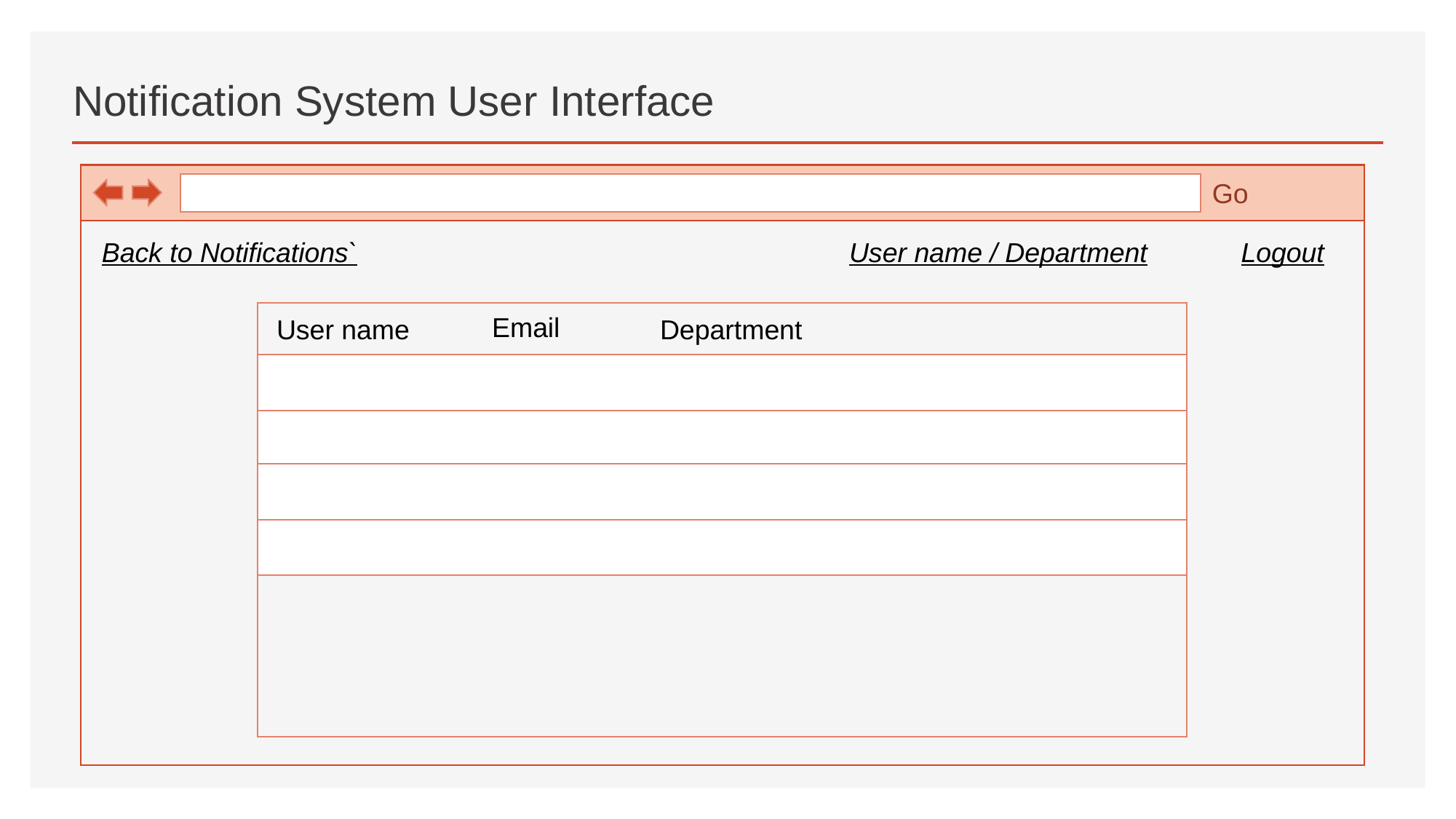

# Notification System User Interface

Go

Back to Notifications`
User name / Department
Logout

Email
User name
Department